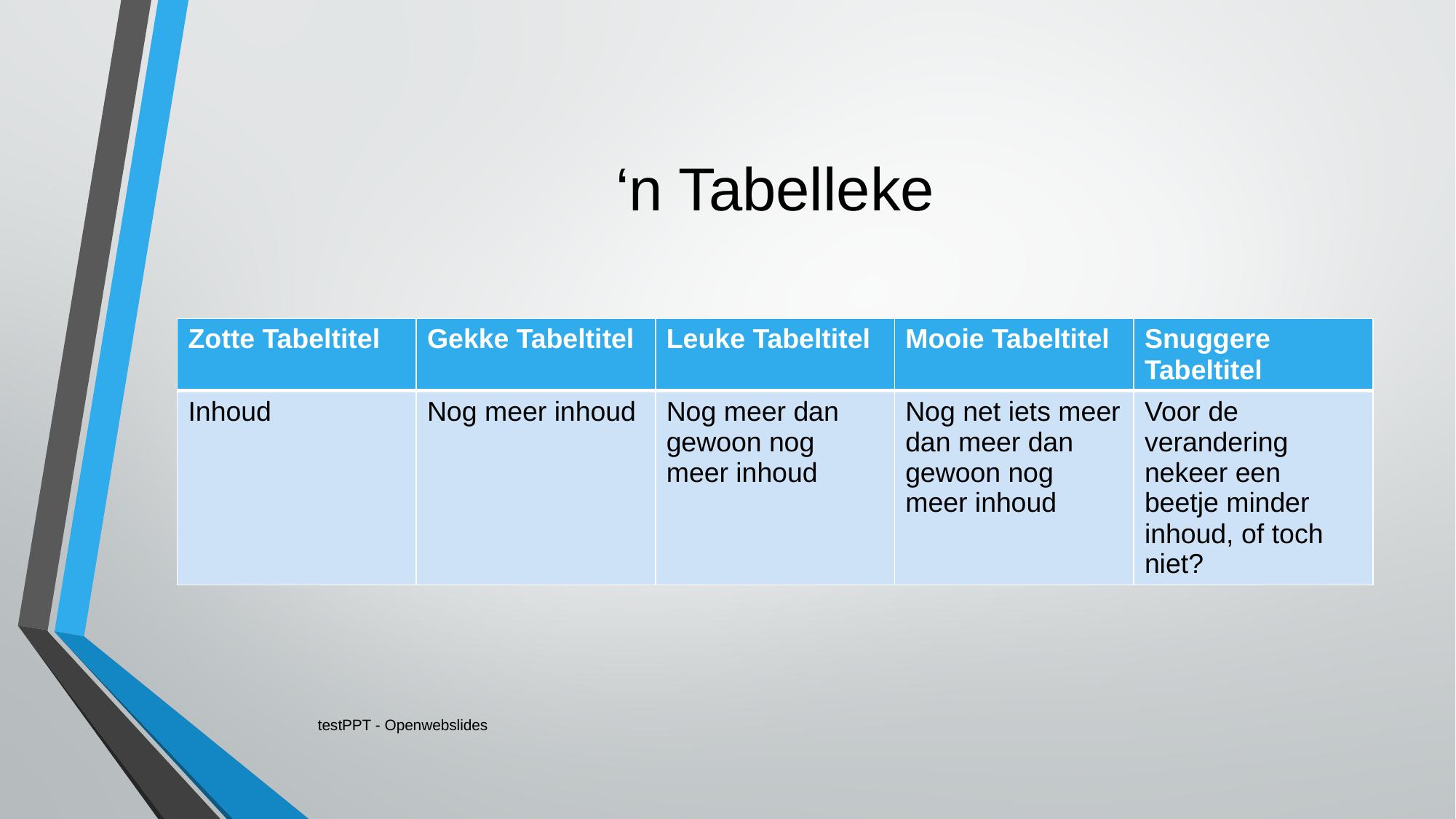

# ‘n Tabelleke
| Zotte Tabeltitel | Gekke Tabeltitel | Leuke Tabeltitel | Mooie Tabeltitel | Snuggere Tabeltitel |
| --- | --- | --- | --- | --- |
| Inhoud | Nog meer inhoud | Nog meer dan gewoon nog meer inhoud | Nog net iets meer dan meer dan gewoon nog meer inhoud | Voor de verandering nekeer een beetje minder inhoud, of toch niet? |
testPPT - Openwebslides